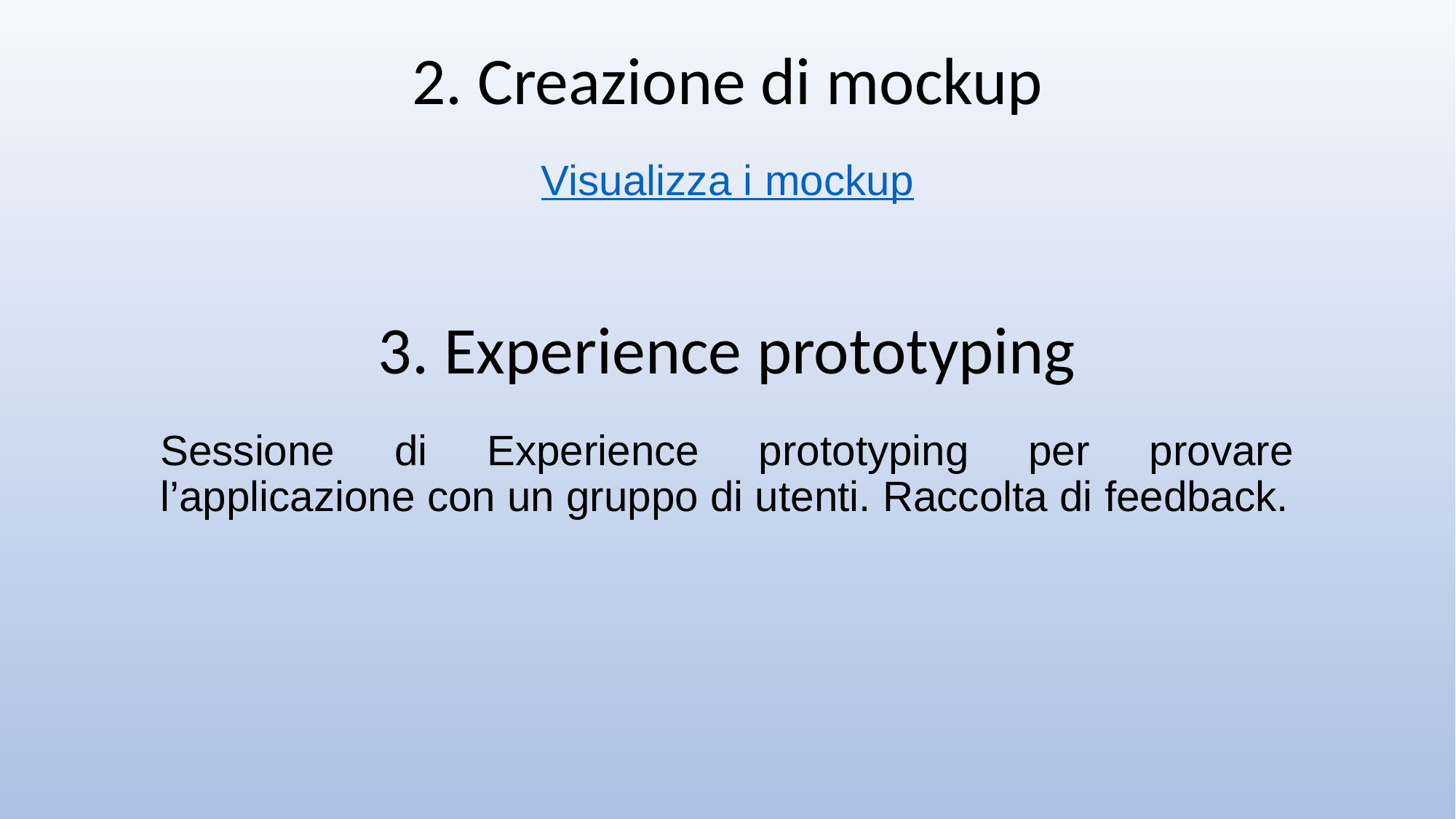

# 2. Creazione di mockup
Visualizza i mockup
3. Experience prototyping
Sessione di Experience prototyping per provare l’applicazione con un gruppo di utenti. Raccolta di feedback.